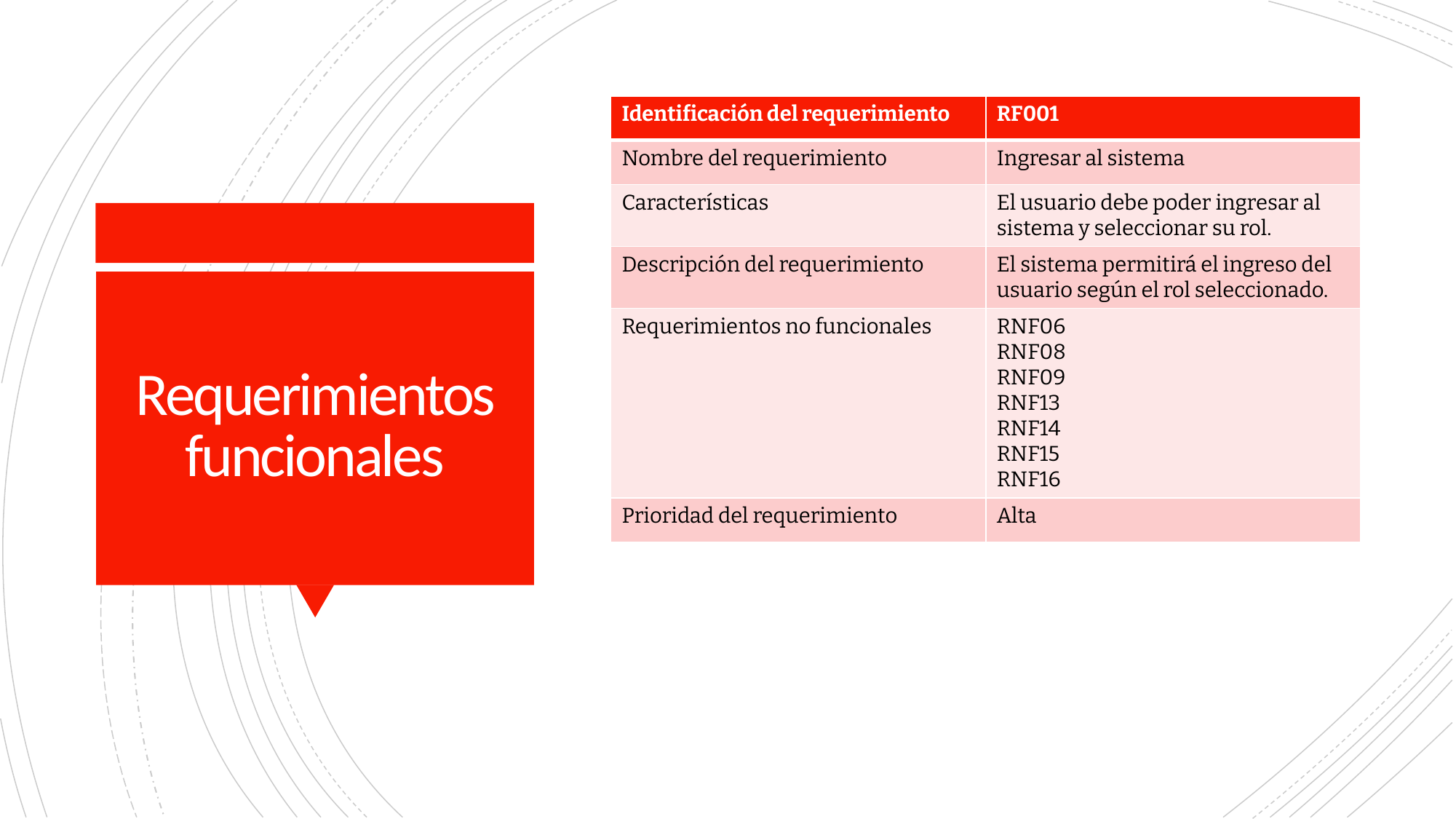

| Identificación del requerimiento | RF001 |
| --- | --- |
| Nombre del requerimiento | Ingresar al sistema |
| Características | El usuario debe poder ingresar al sistema y seleccionar su rol. |
| Descripción del requerimiento | El sistema permitirá el ingreso del usuario según el rol seleccionado. |
| Requerimientos no funcionales | RNF06 RNF08 RNF09 RNF13 RNF14 RNF15 RNF16 |
| Prioridad del requerimiento | Alta |
# Requerimientos funcionales